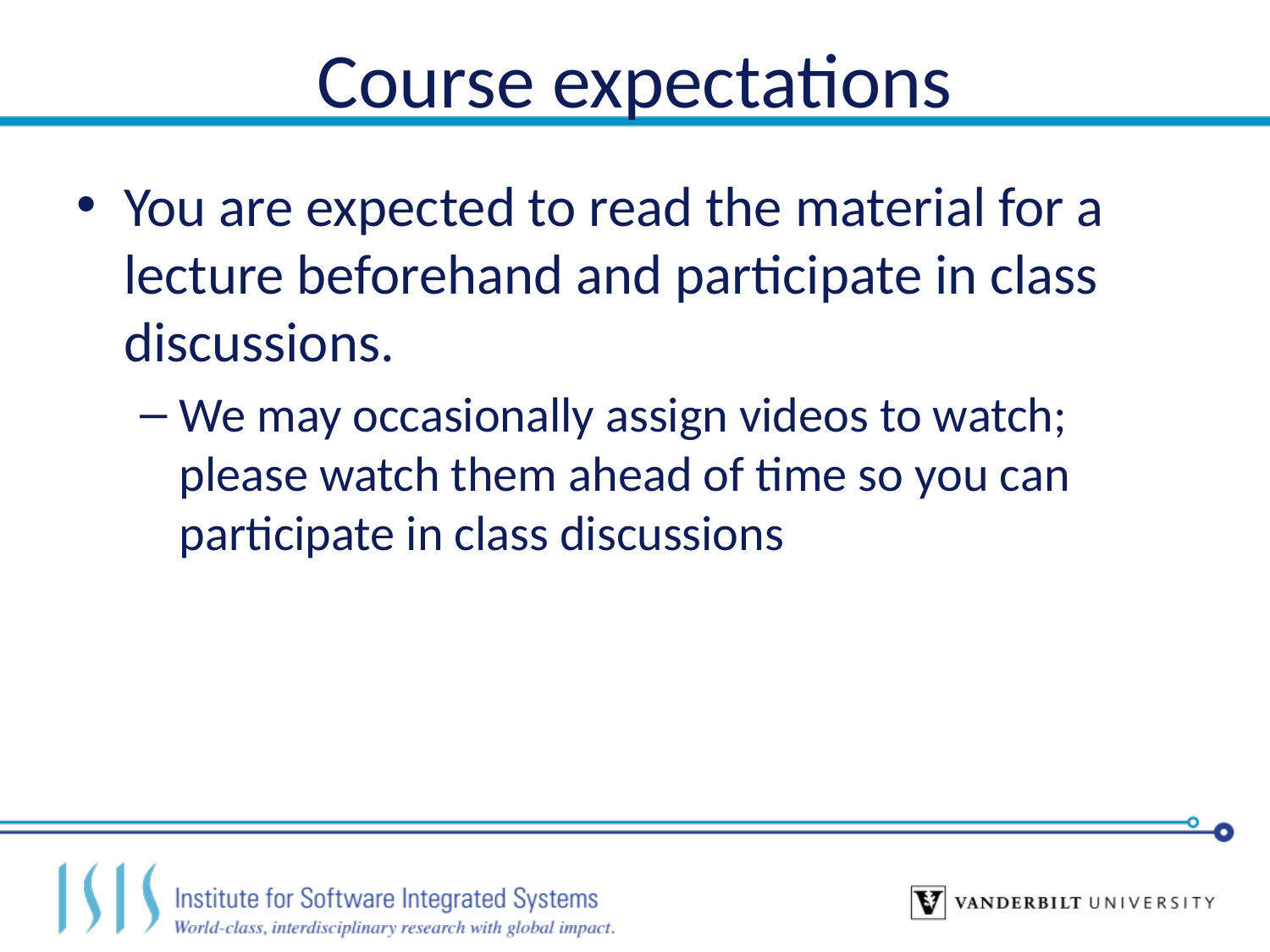

# Course expectations
You are expected to read the material for a lecture beforehand and participate in class discussions.
We may occasionally assign videos to watch; please watch them ahead of time so you can participate in class discussions